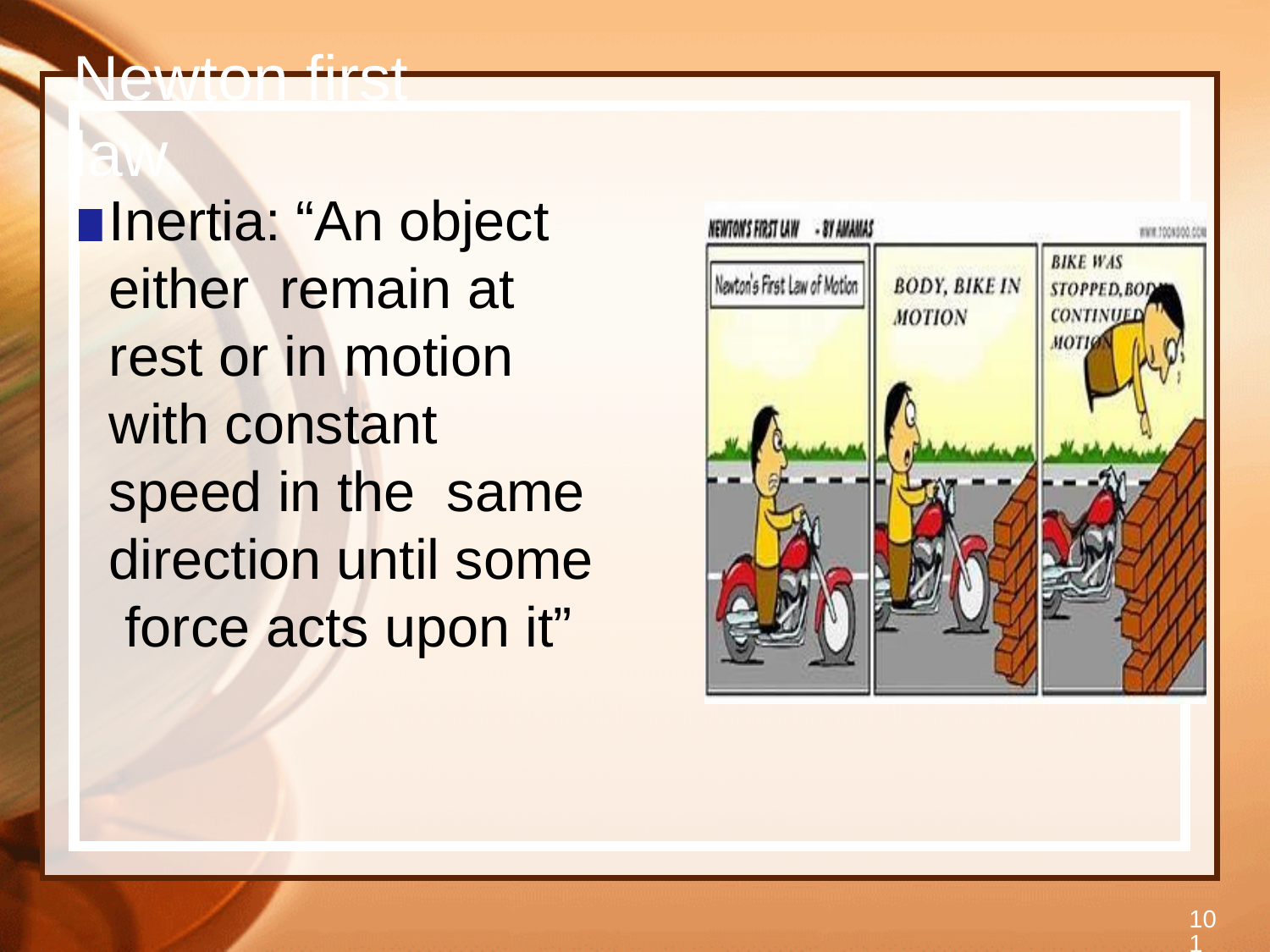

# Newton first law
Inertia: “An object either  remain at rest or in motion  with constant speed in the  same direction until some  force acts upon it”

101